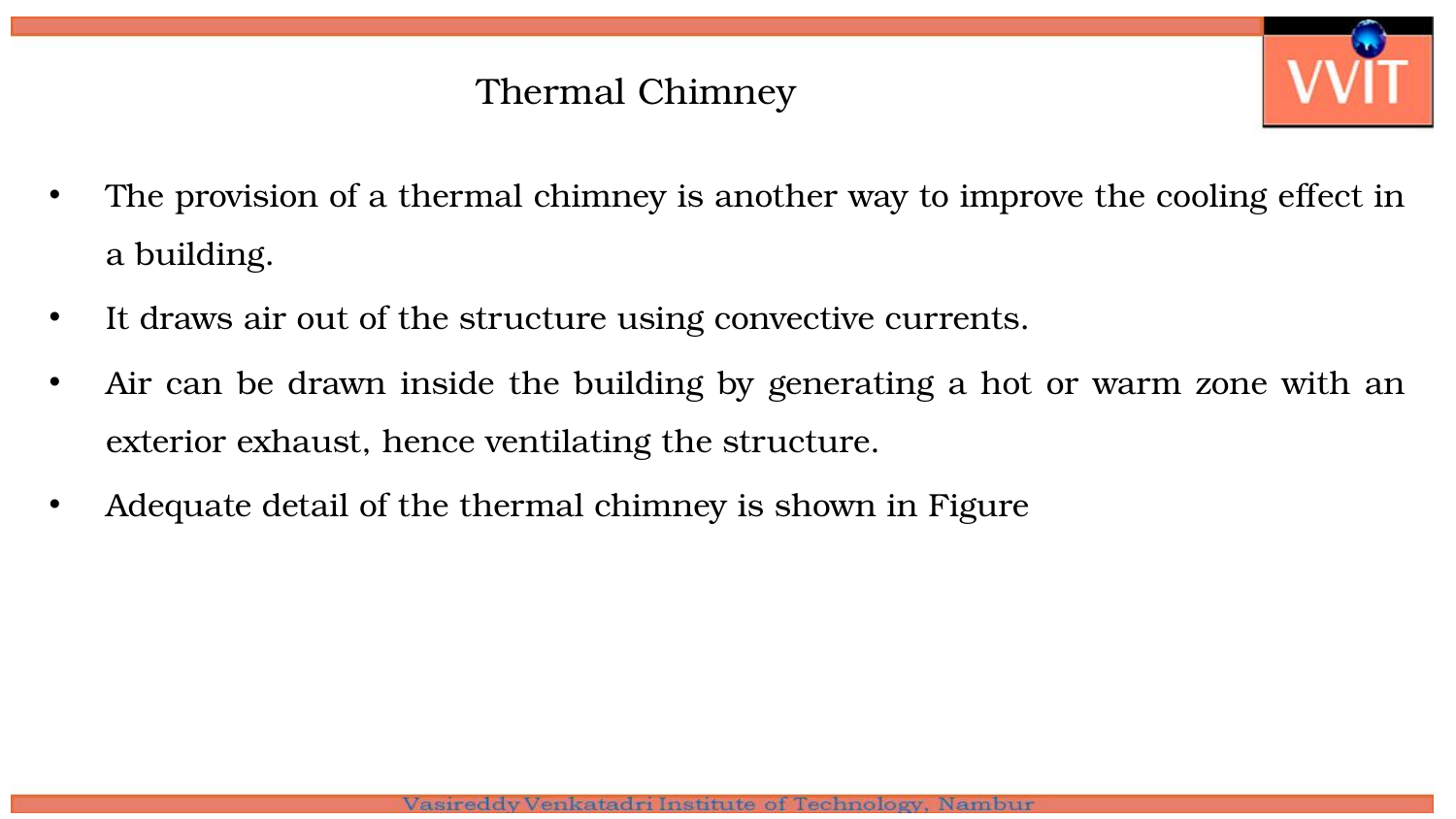

# Thermal Chimney
The provision of a thermal chimney is another way to improve the cooling effect in a building.
It draws air out of the structure using convective currents.
Air can be drawn inside the building by generating a hot or warm zone with an exterior exhaust, hence ventilating the structure.
Adequate detail of the thermal chimney is shown in Figure